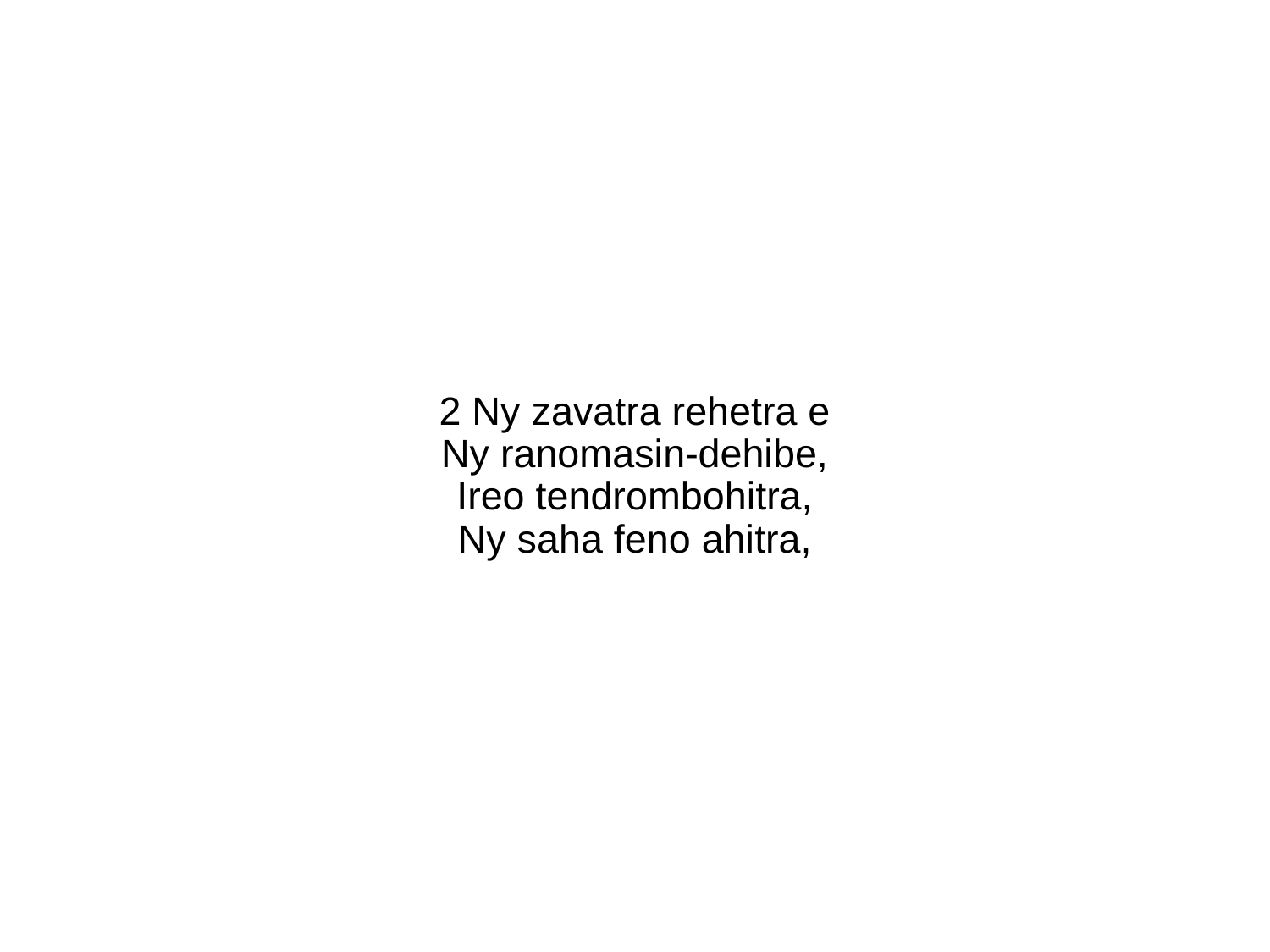

2 Ny zavatra rehetra e
Ny ranomasin-dehibe,
Ireo tendrombohitra,
Ny saha feno ahitra,